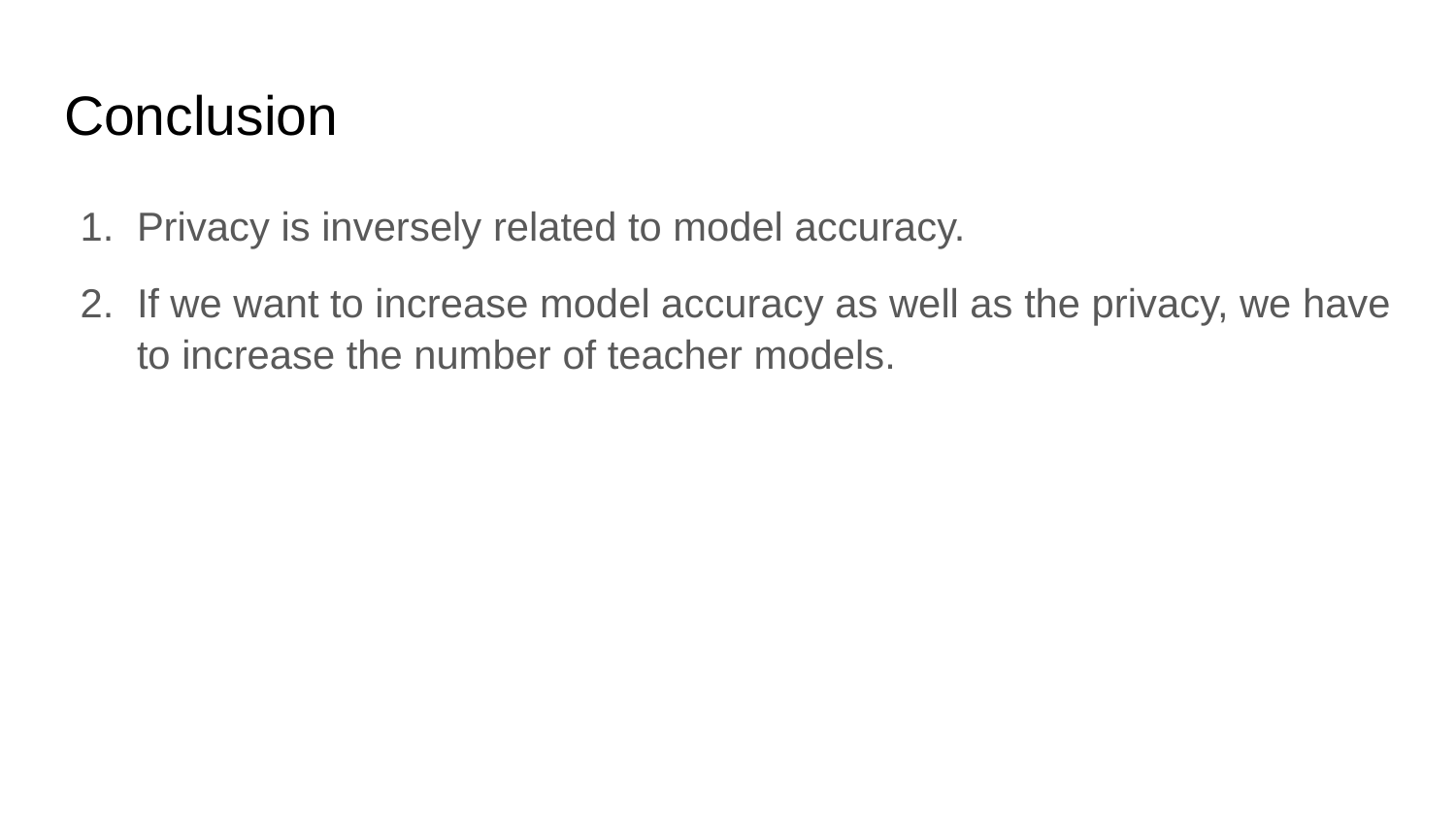

# Conclusion
Privacy is inversely related to model accuracy.
If we want to increase model accuracy as well as the privacy, we have to increase the number of teacher models.